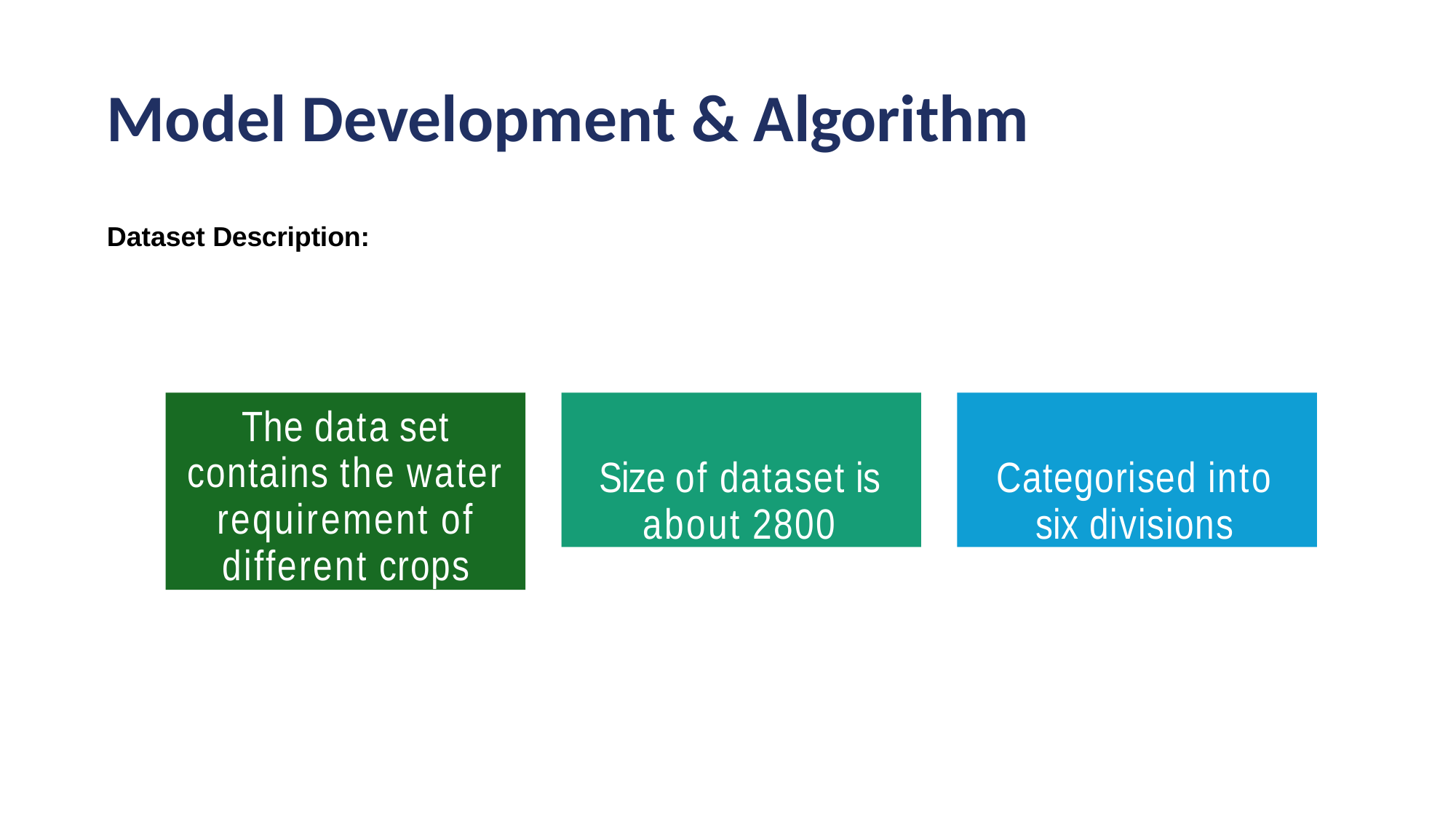

# Model Development & Algorithm
Dataset Description:
The data set contains the water requirement of different crops

Size of dataset is about 2800

Categorised into six divisions